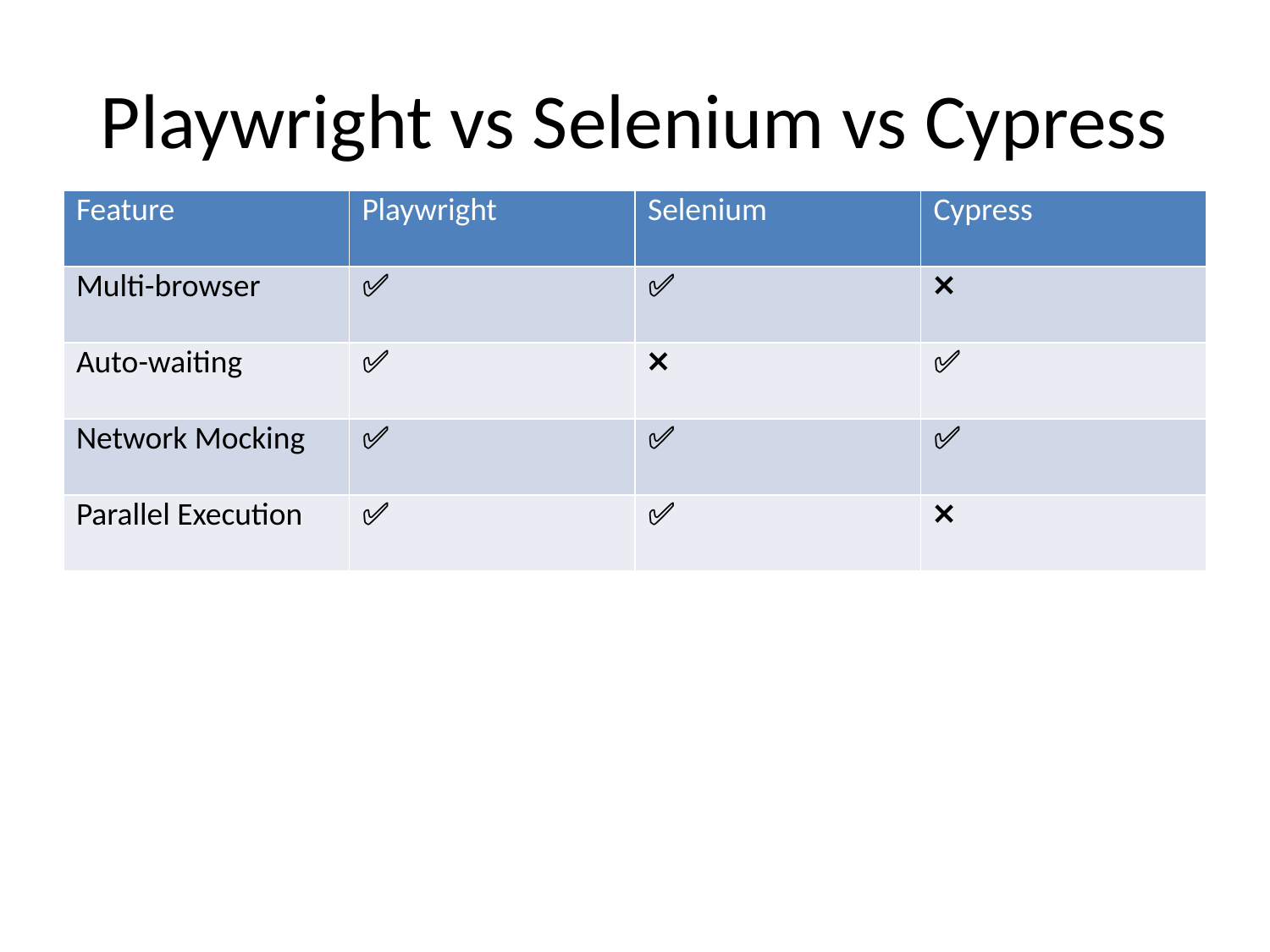

# Playwright vs Selenium vs Cypress
| Feature | Playwright | Selenium | Cypress |
| --- | --- | --- | --- |
| Multi-browser | ✅ | ✅ | ❌ |
| Auto-waiting | ✅ | ❌ | ✅ |
| Network Mocking | ✅ | ✅ | ✅ |
| Parallel Execution | ✅ | ✅ | ❌ |